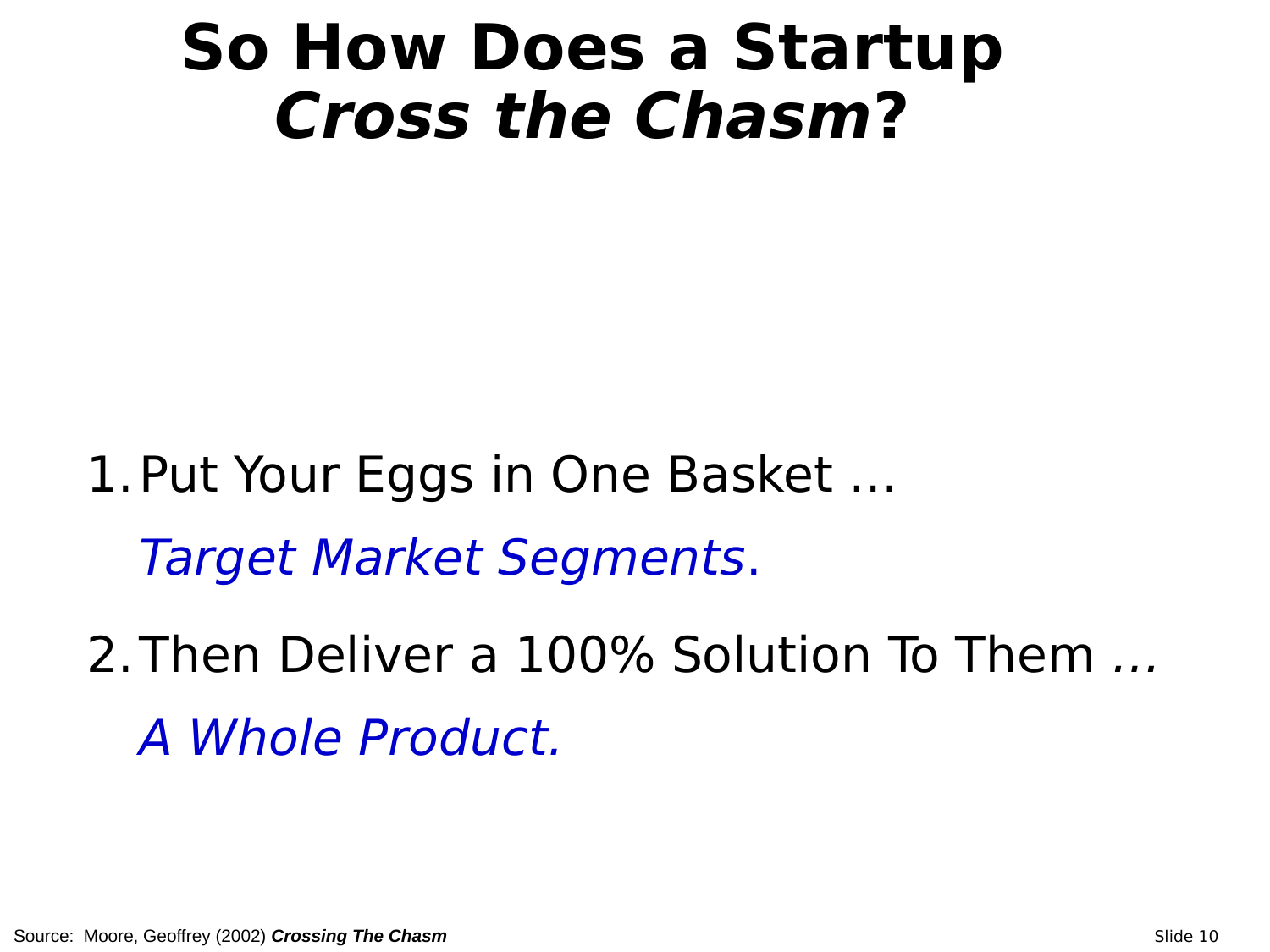

# So How Does a Startup Cross the Chasm?
Put Your Eggs in One Basket …
Target Market Segments.
Then Deliver a 100% Solution To Them …
A Whole Product.
Source:  Moore, Geoffrey (2002) Crossing The Chasm